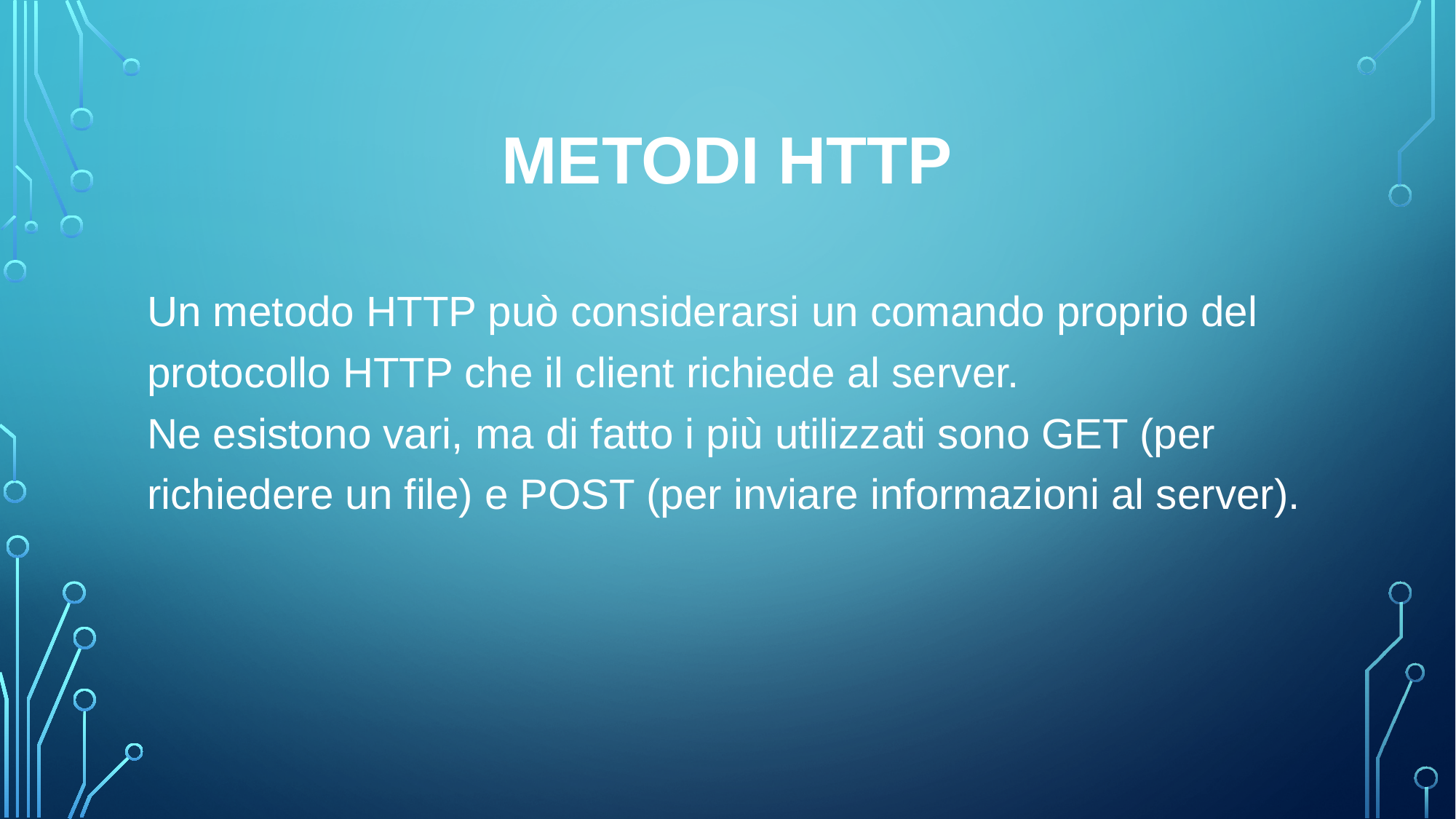

# Metodi http
Un metodo HTTP può considerarsi un comando proprio del protocollo HTTP che il client richiede al server.
Ne esistono vari, ma di fatto i più utilizzati sono GET (per richiedere un file) e POST (per inviare informazioni al server).